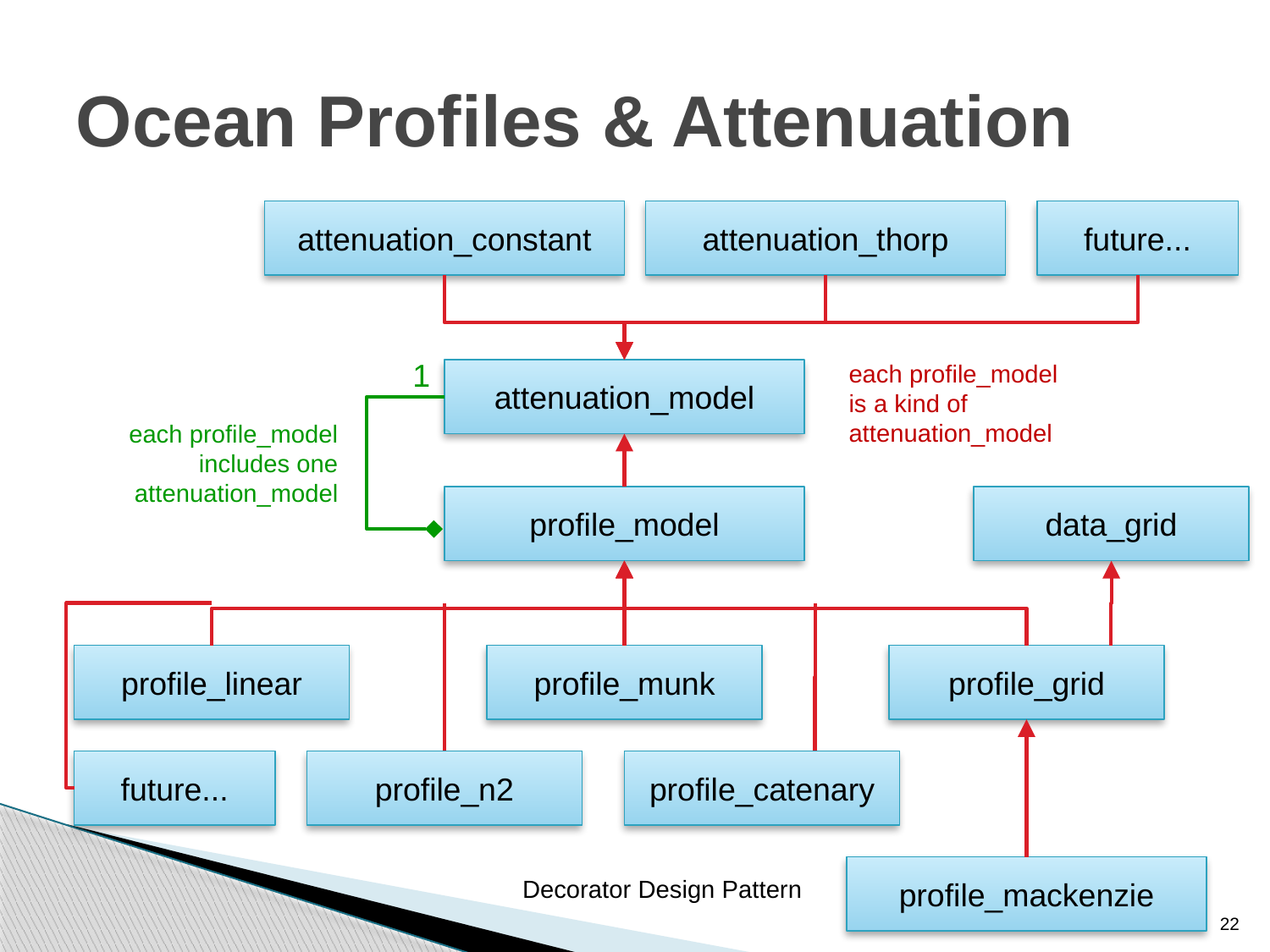

# Ocean Profiles & Attenuation
attenuation_constant
attenuation_thorp
future...
1
each profile_model
is a kind of
attenuation_model
attenuation_model
each profile_model
includes one
attenuation_model
profile_model
data_grid
profile_linear
profile_munk
profile_grid
future...
profile_n2
profile_catenary
profile_mackenzie
Decorator Design Pattern
22